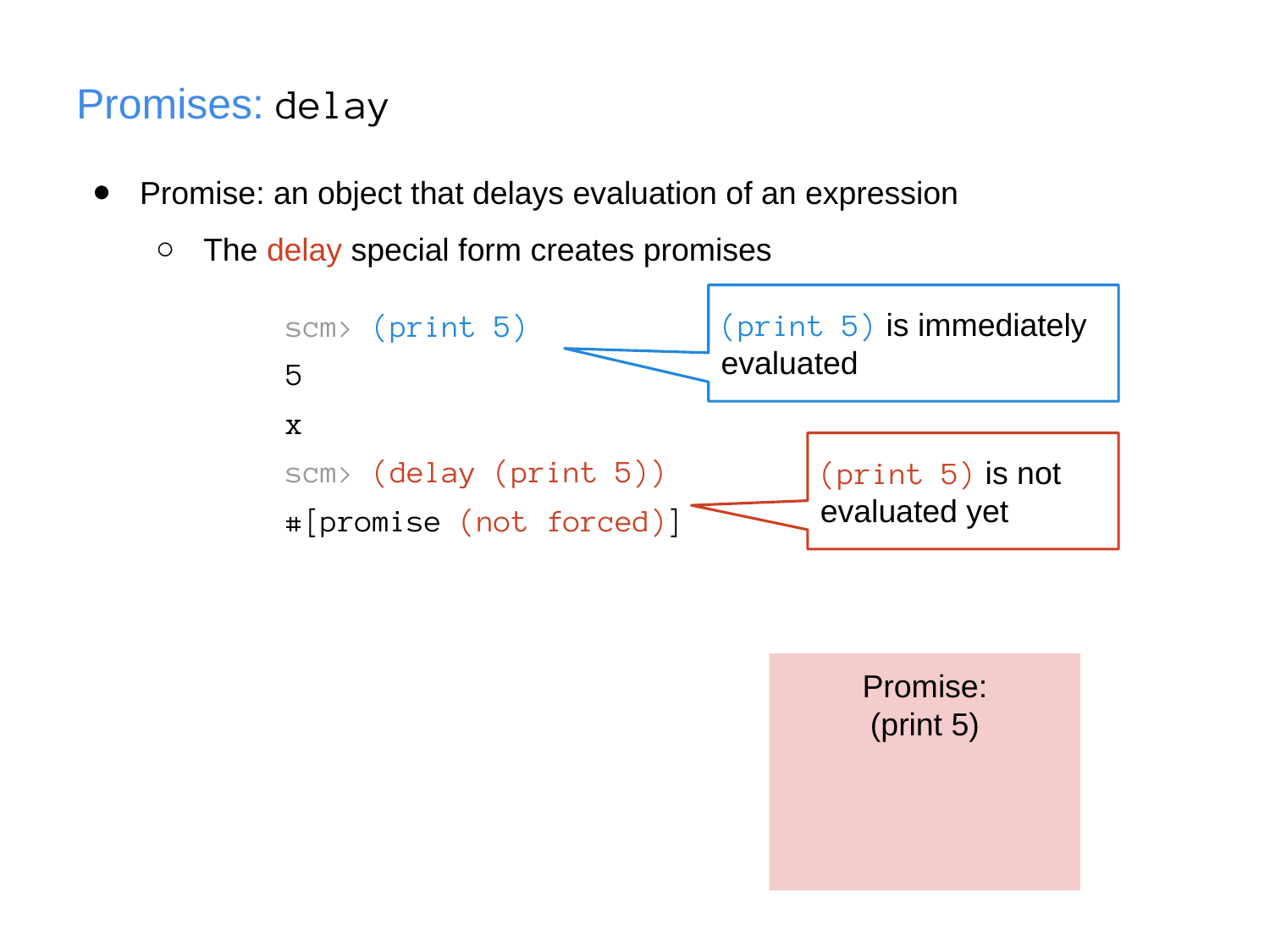

# Promises: delay
Promise: an object that delays evaluation of an expression
The delay special form creates promises
(print 5) is immediately evaluated
scm> (print 5)
5
x
scm> (delay (print 5))
#[promise (not forced)]
(print 5) is not evaluated yet
Promise:
(print 5)